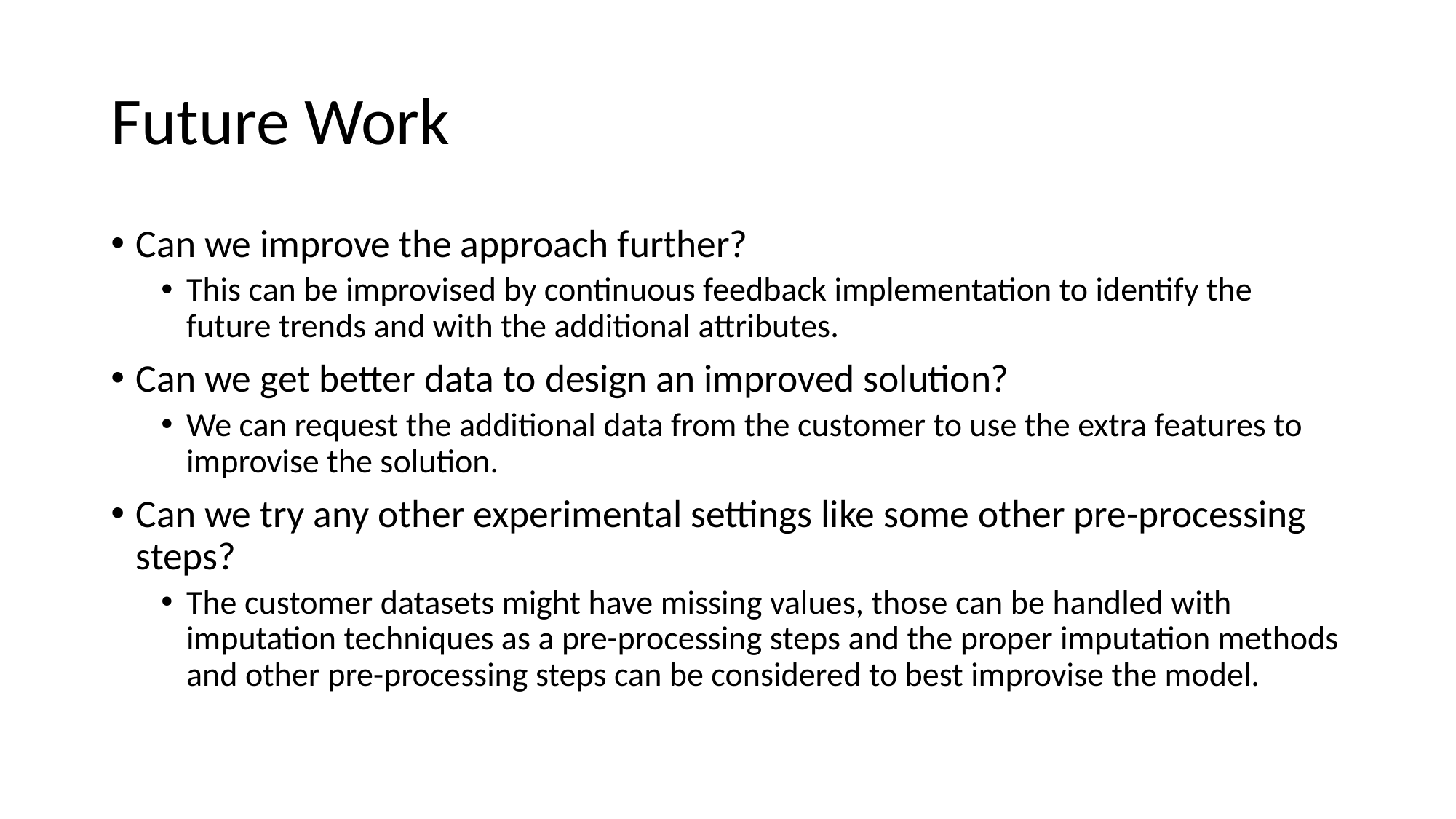

# Future Work
Can we improve the approach further?
This can be improvised by continuous feedback implementation to identify the future trends and with the additional attributes.
Can we get better data to design an improved solution?
We can request the additional data from the customer to use the extra features to improvise the solution.
Can we try any other experimental settings like some other pre-processing steps?
The customer datasets might have missing values, those can be handled with imputation techniques as a pre-processing steps and the proper imputation methods and other pre-processing steps can be considered to best improvise the model.